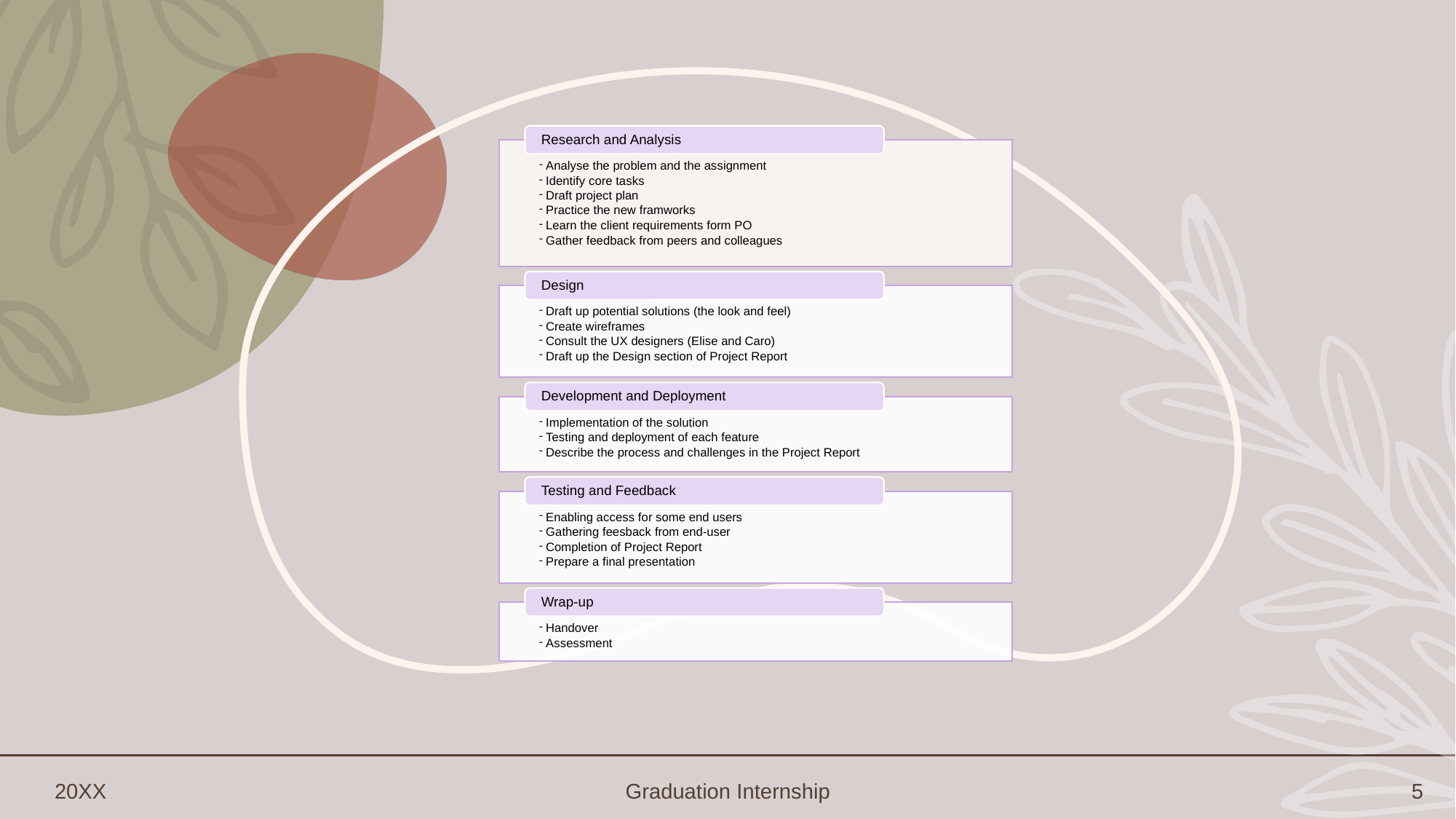

Analyse the problem and the assignment
Identify core tasks
Draft project plan
Practice the new framworks
Learn the client requirements form PO
Gather feedback from peers and colleagues
Research and Analysis
Draft up potential solutions (the look and feel)
Create wireframes
Consult the UX designers (Elise and Caro)
Draft up the Design section of Project Report
Design
Implementation of the solution
Testing and deployment of each feature
Describe the process and challenges in the Project Report
Development and Deployment
Enabling access for some end users
Gathering feesback from end-user
Completion of Project Report
Prepare a final presentation
Testing and Feedback
Handover
Assessment
Wrap-up
20XX
Graduation Internship
5